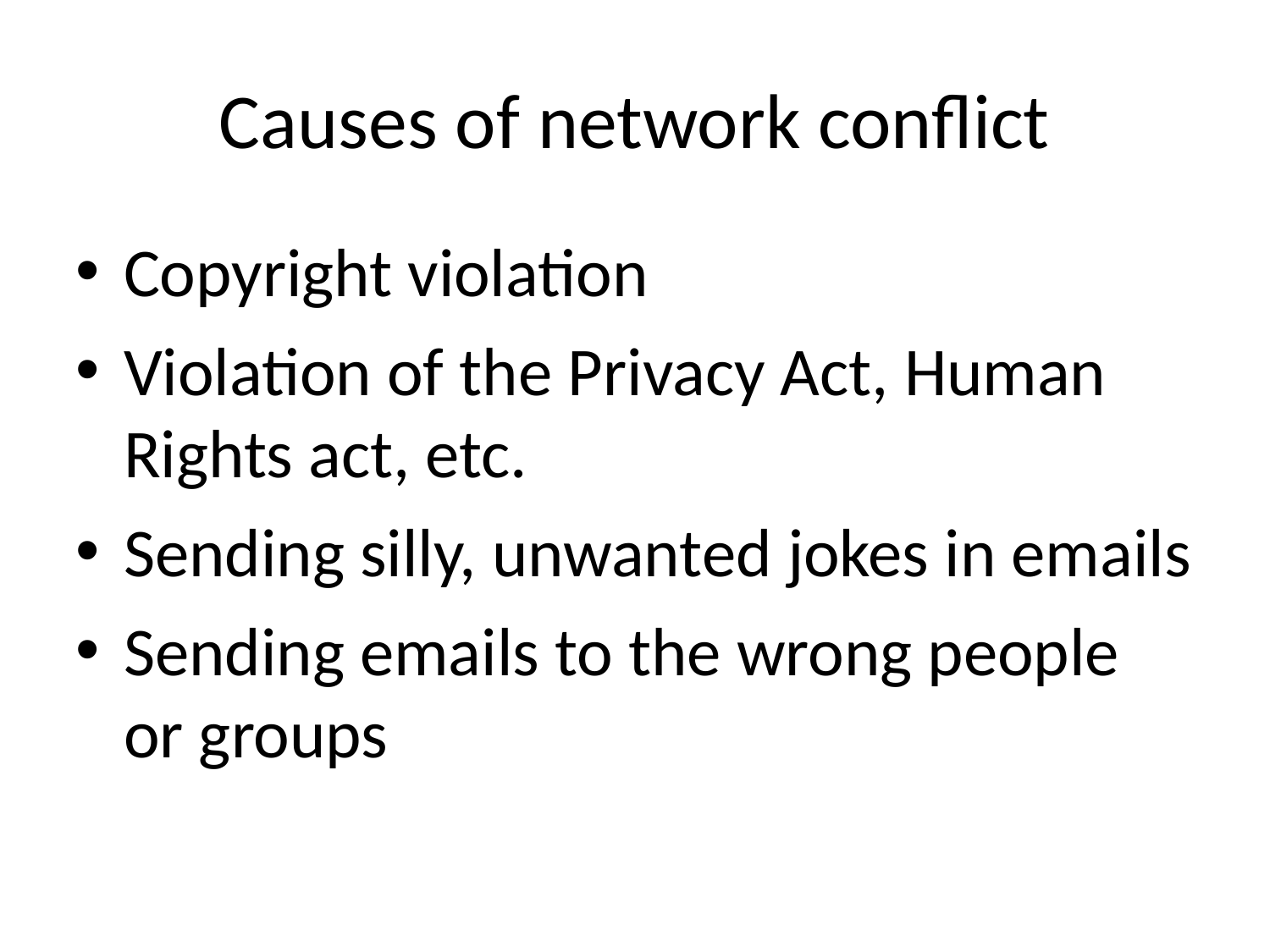

# Causes of network conflict
Copyright violation
Violation of the Privacy Act, Human Rights act, etc.
Sending silly, unwanted jokes in emails
Sending emails to the wrong people or groups